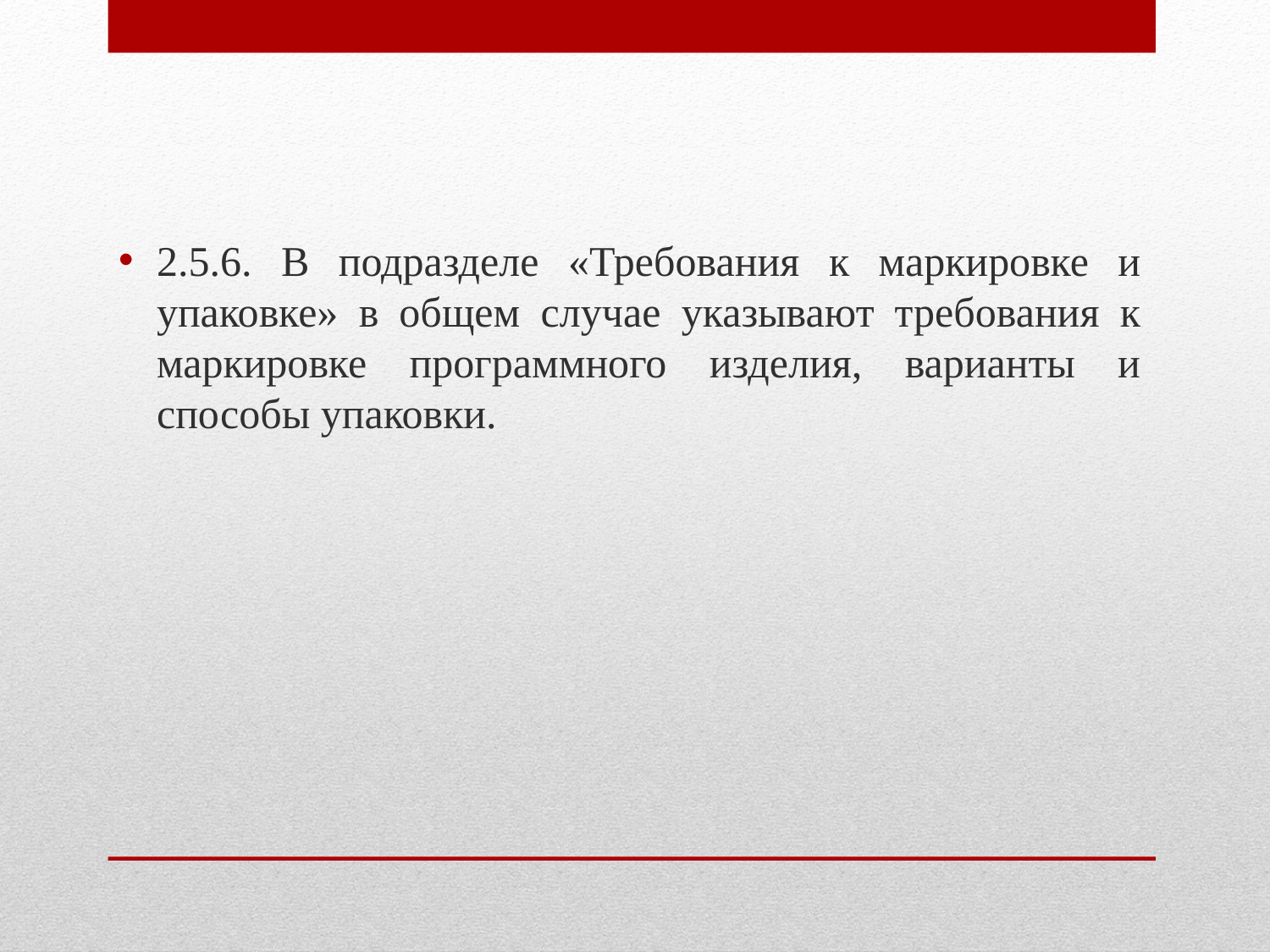

2.5.6. В подразделе «Требования к маркировке и упаковке» в общем случае указывают требования к маркировке программного изделия, варианты и способы упаковки.

#